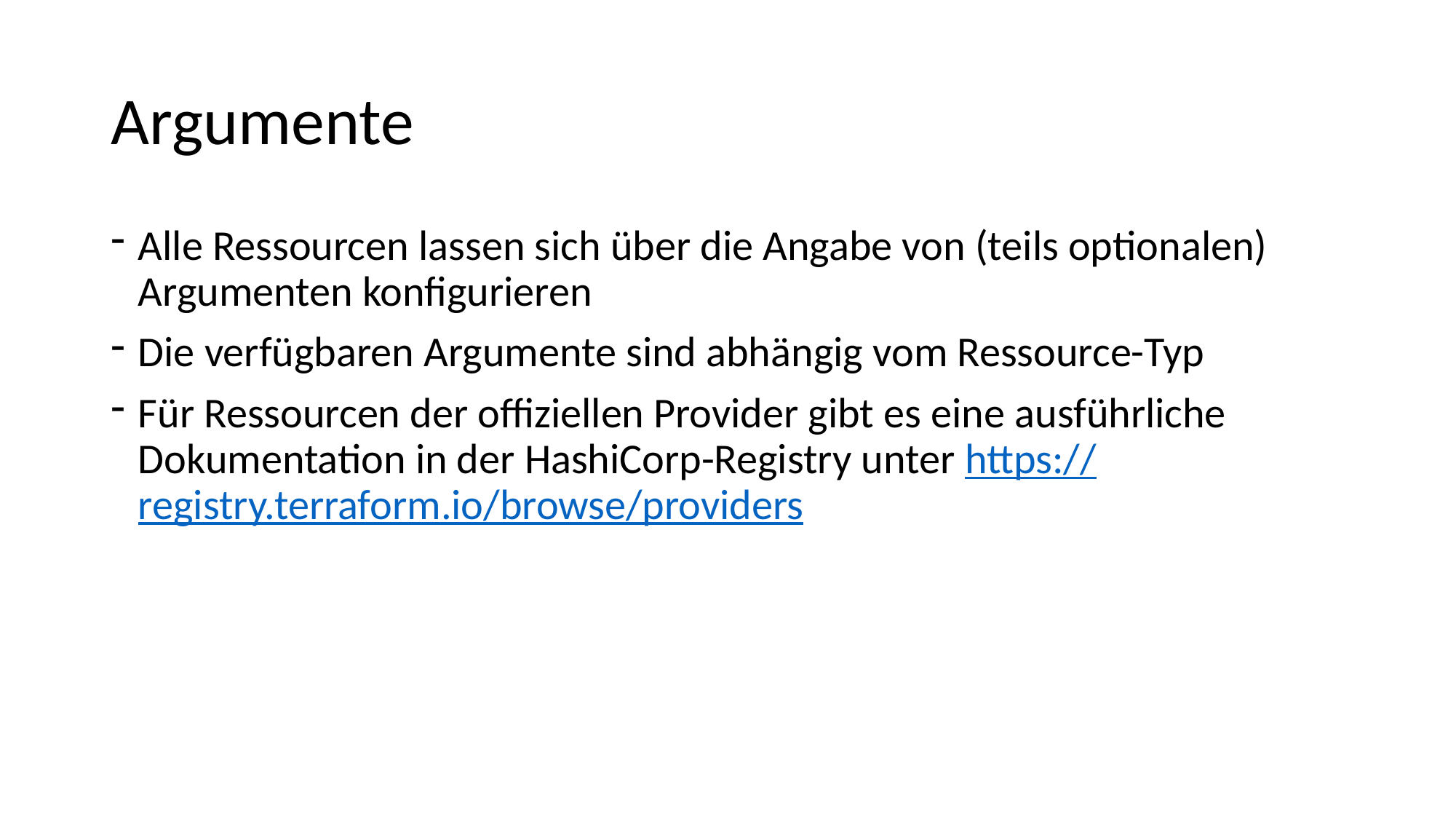

# Argumente
Alle Ressourcen lassen sich über die Angabe von (teils optionalen) Argumenten konfigurieren
Die verfügbaren Argumente sind abhängig vom Ressource-Typ
Für Ressourcen der offiziellen Provider gibt es eine ausführliche Dokumentation in der HashiCorp-Registry unter https://registry.terraform.io/browse/providers